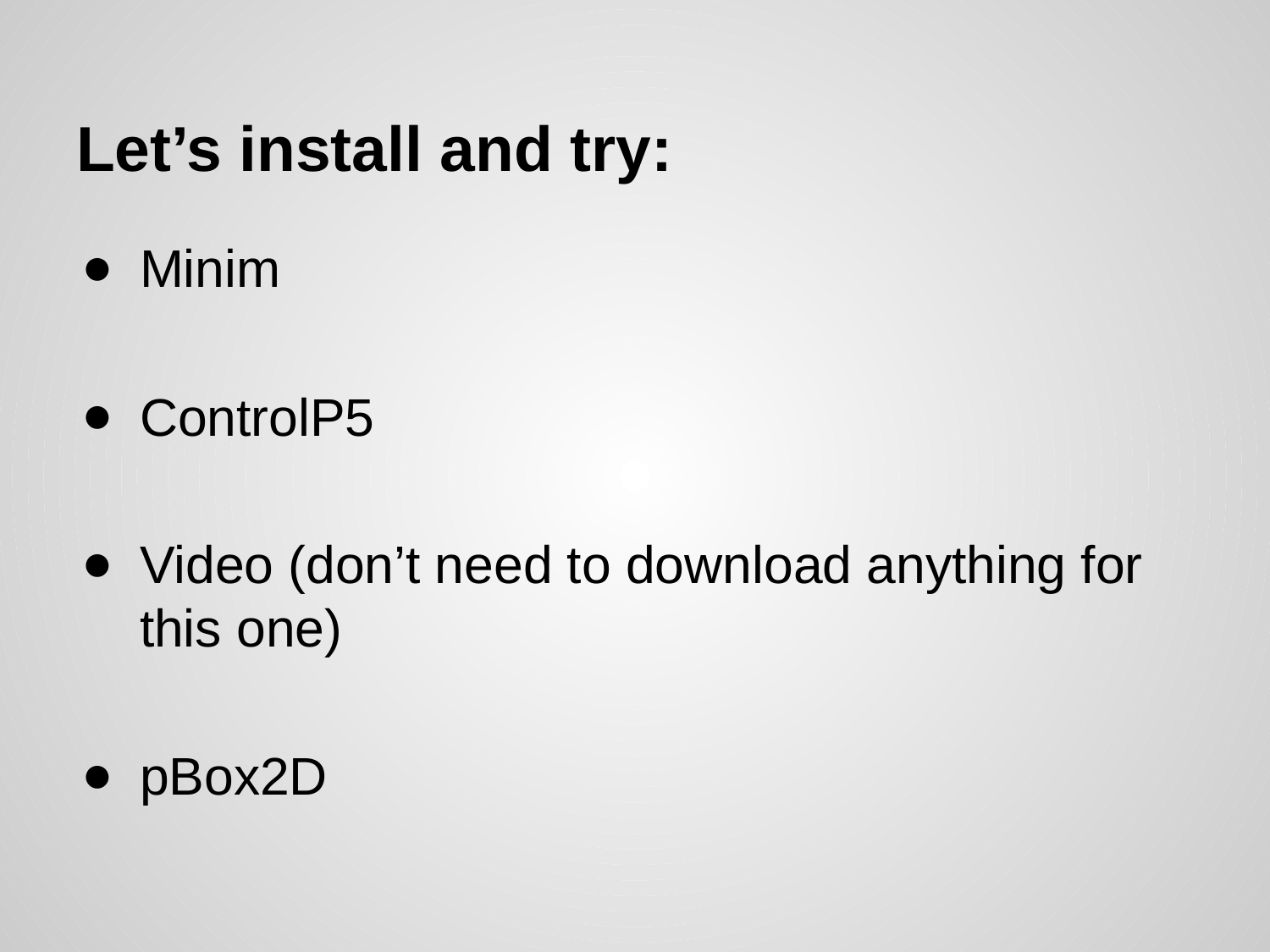

# Let’s install and try:
Minim

ControlP5

Video (don’t need to download anything for this one)

pBox2D